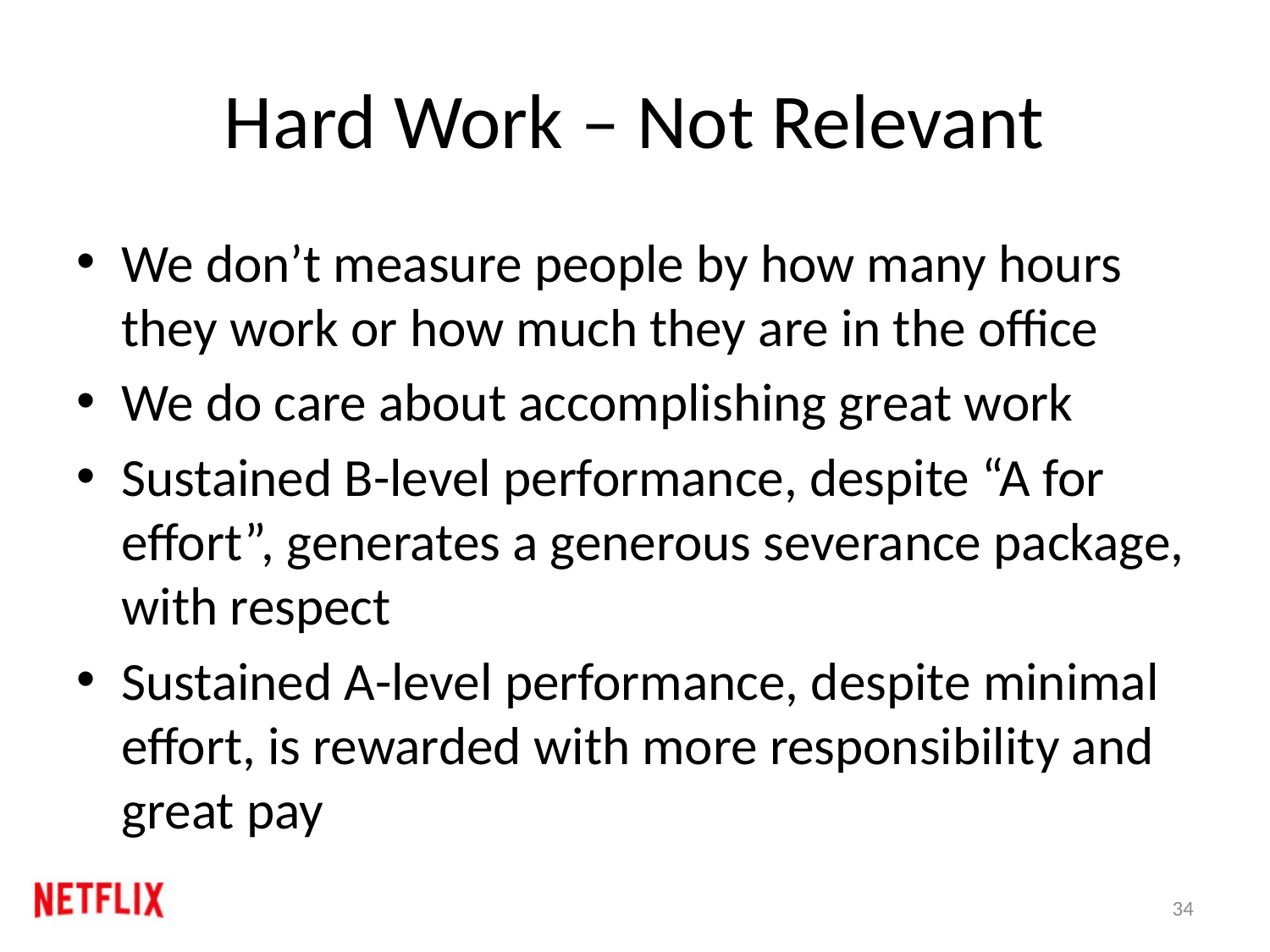

# Hard Work – Not Relevant
We don’t measure people by how many hours they work or how much they are in the office
We do care about accomplishing great work
Sustained B-level performance, despite “A for effort”, generates a generous severance package, with respect
Sustained A-level performance, despite minimal effort, is rewarded with more responsibility and great pay
34